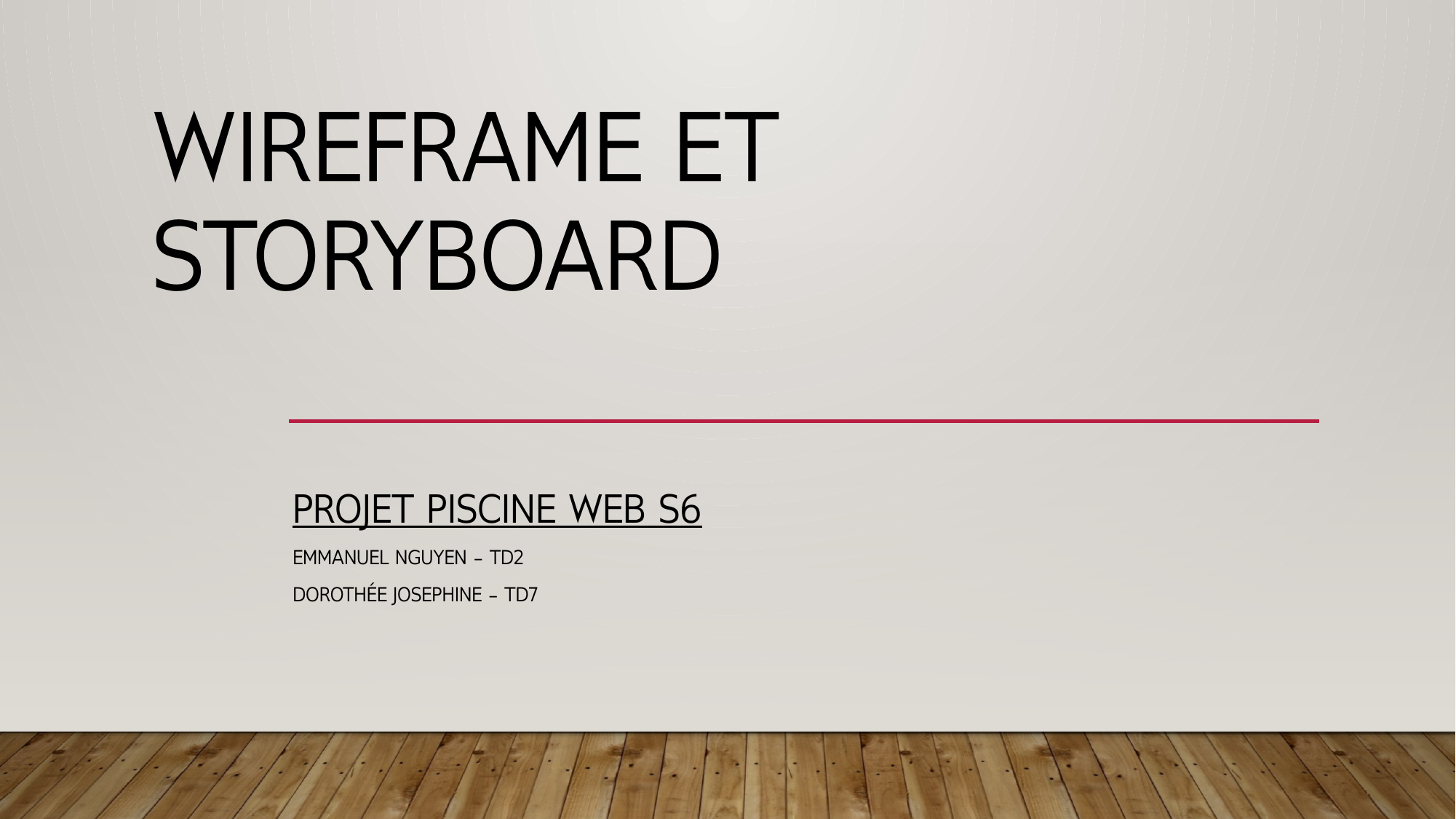

# Wireframe et Storyboard
Projet piscine WEB S6
Emmanuel NGUYEN – TD2
Dorothée JOSEPHINE – TD7